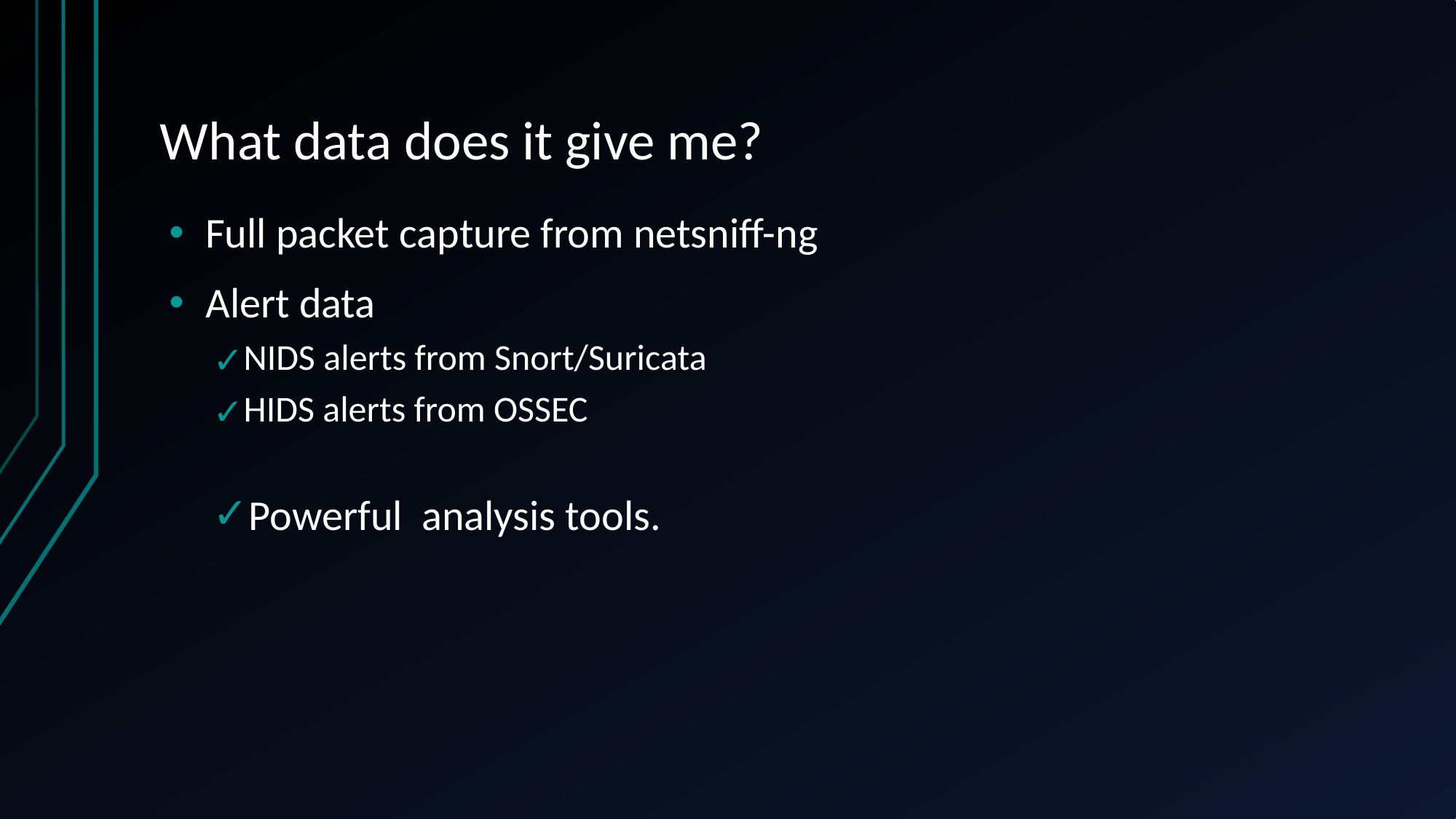

# What data does it give me?
Full packet capture from netsniff-ng
Alert data
NIDS alerts from Snort/Suricata
HIDS alerts from OSSEC

Powerful  analysis tools.